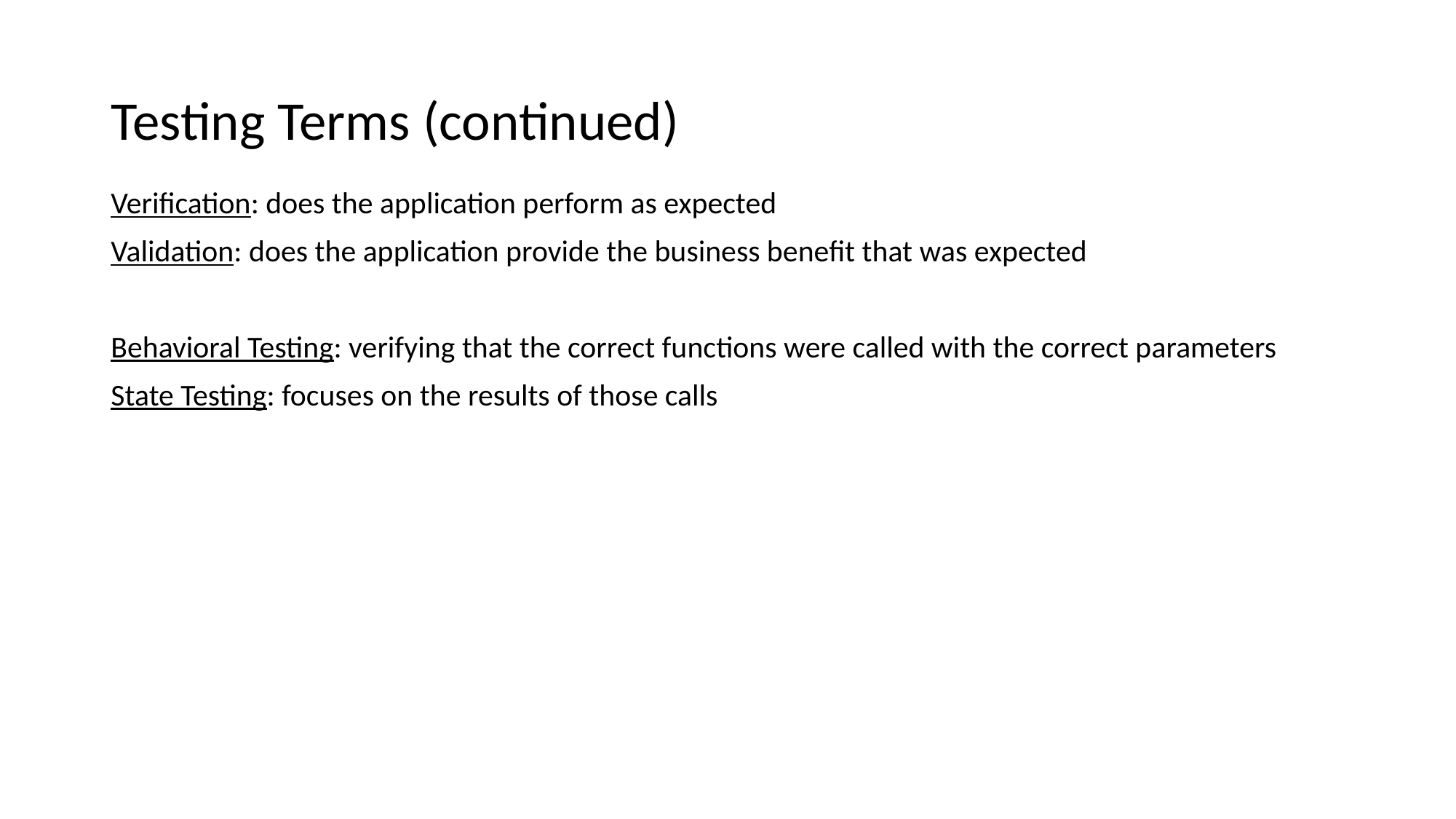

# Testing Terms (continued)
Verification: does the application perform as expected
Validation: does the application provide the business benefit that was expected

Behavioral Testing: verifying that the correct functions were called with the correct parameters
State Testing: focuses on the results of those calls